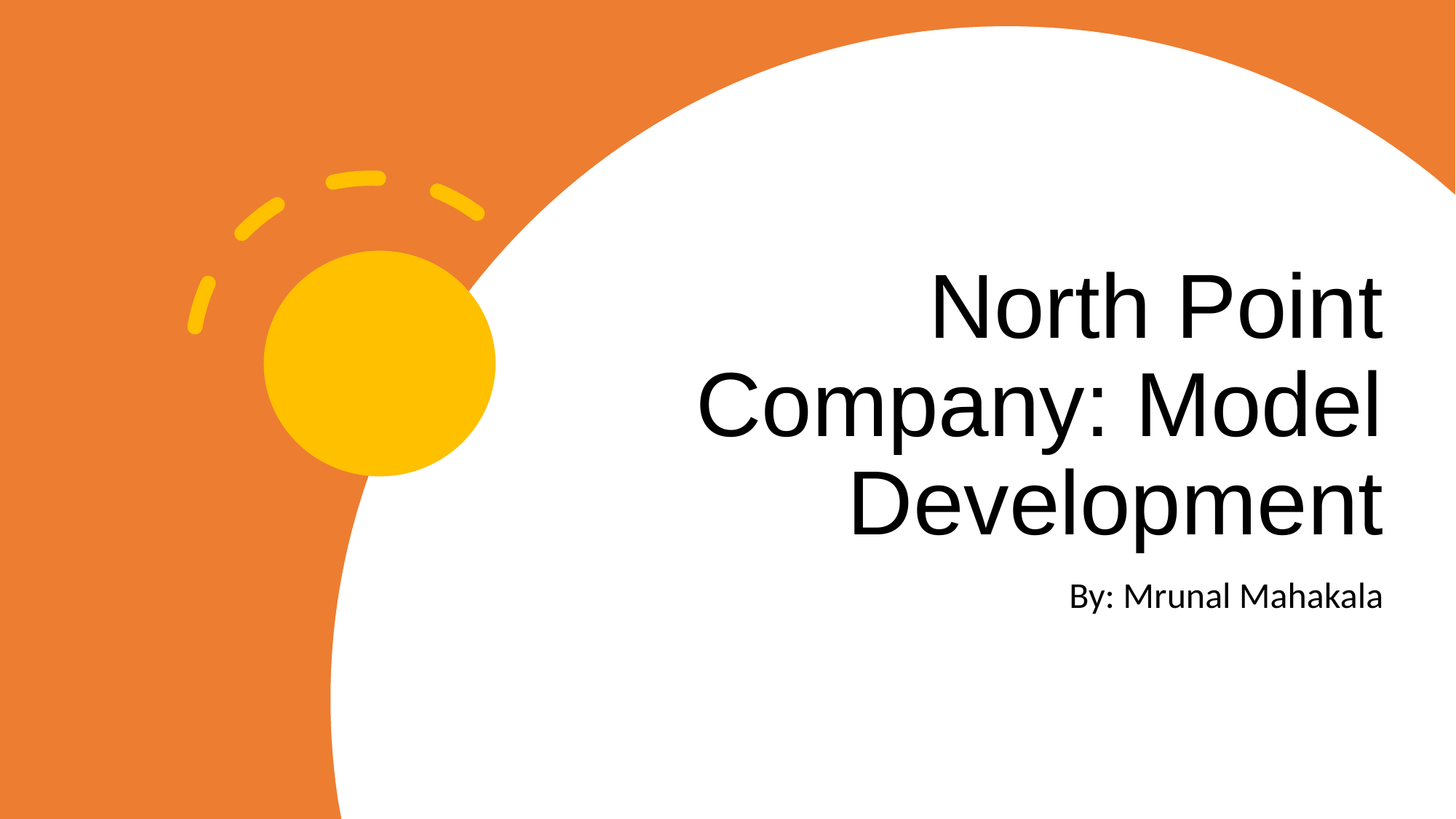

# North Point Company: Model Development

By: Mrunal Mahakala